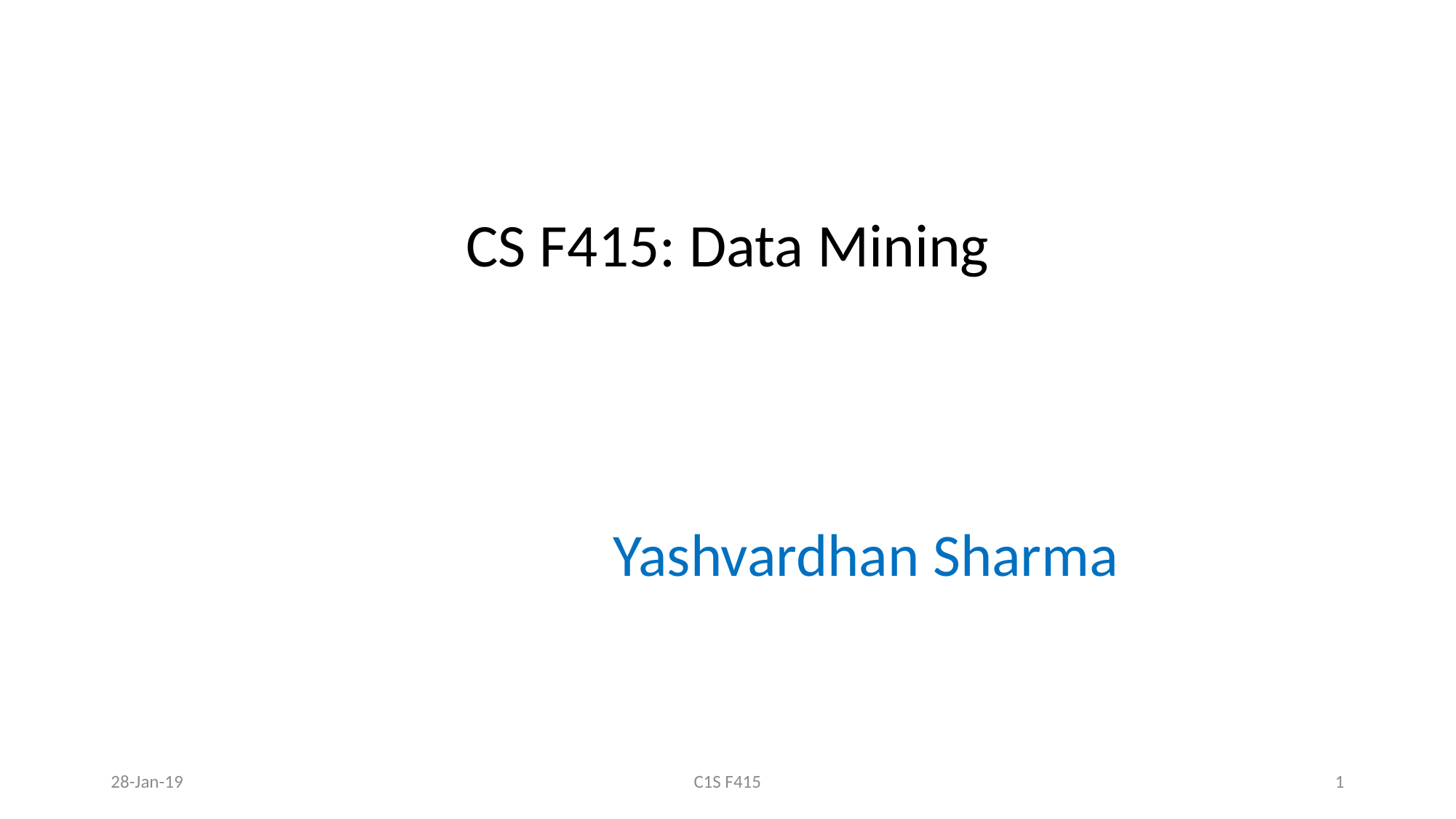

# CS F415: Data Mining

Yashvardhan Sharma
28-Jan-19
C1S F415
1